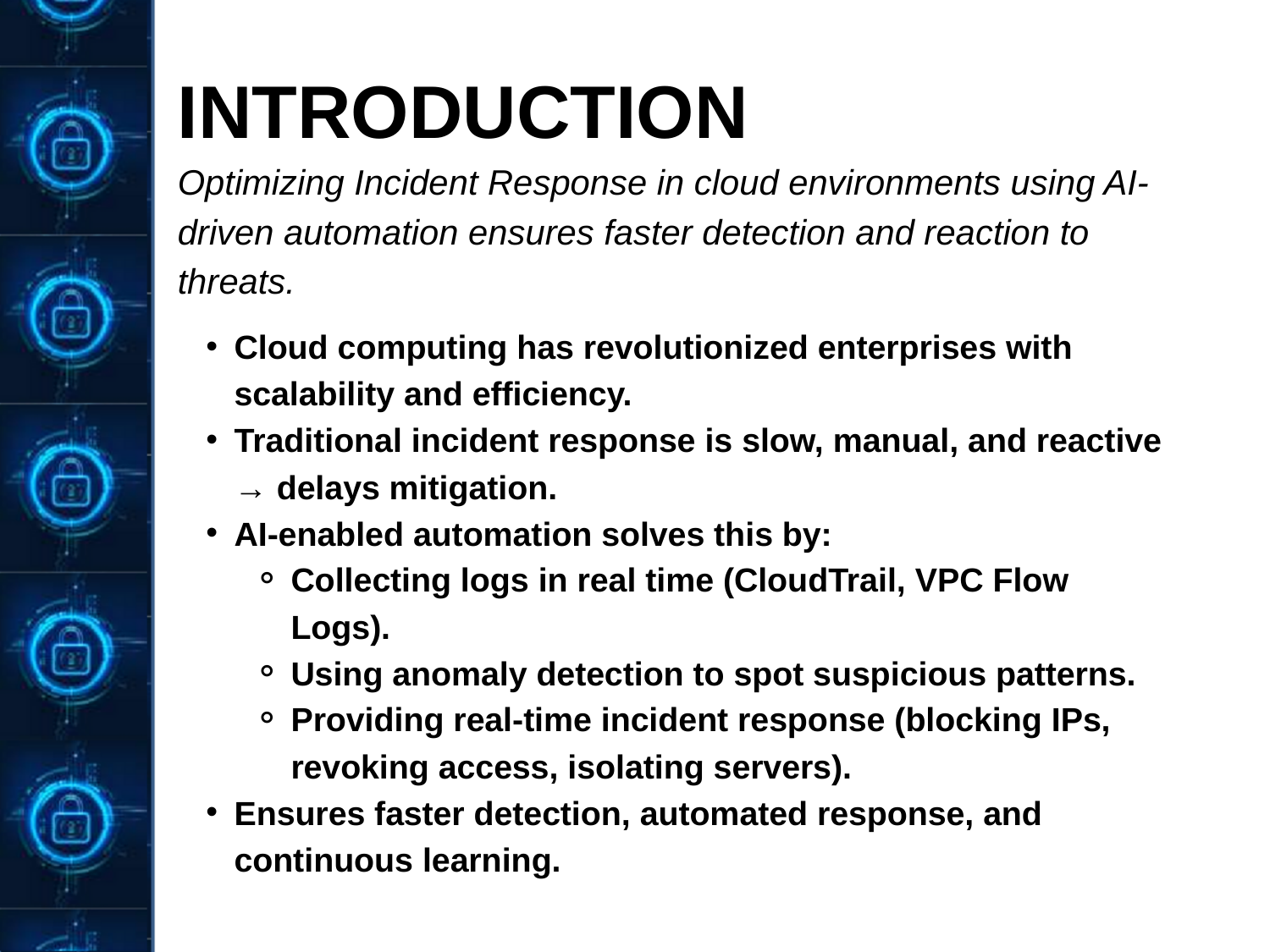

INTRODUCTION
Optimizing Incident Response in cloud environments using AI-driven automation ensures faster detection and reaction to threats.

Cloud computing has revolutionized enterprises with scalability and efficiency.
Traditional incident response is slow, manual, and reactive → delays mitigation.
AI-enabled automation solves this by:
Collecting logs in real time (CloudTrail, VPC Flow Logs).
Using anomaly detection to spot suspicious patterns.
Providing real-time incident response (blocking IPs, revoking access, isolating servers).
Ensures faster detection, automated response, and continuous learning.